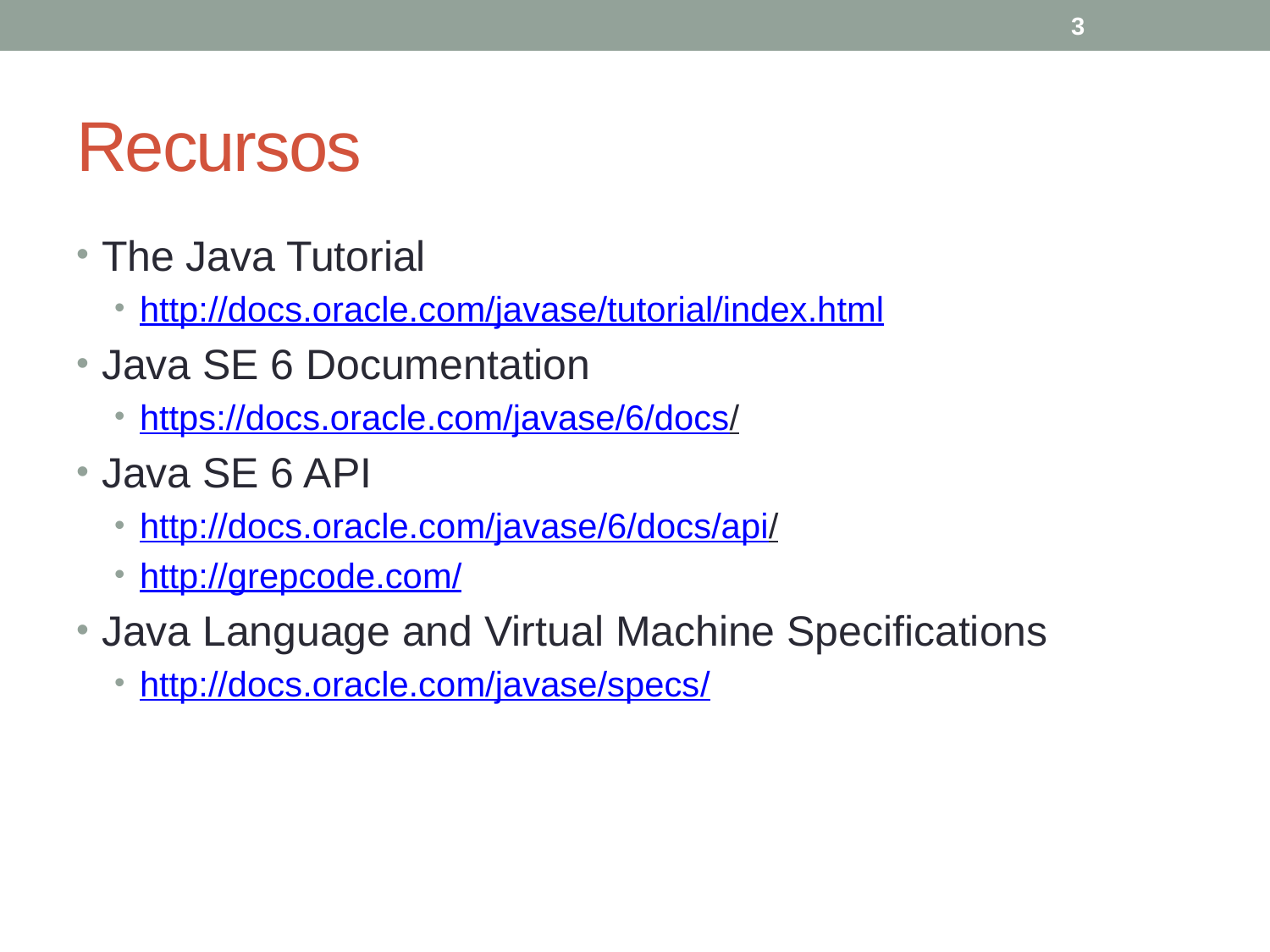

3
# Recursos
The Java Tutorial
http://docs.oracle.com/javase/tutorial/index.html
Java SE 6 Documentation
https://docs.oracle.com/javase/6/docs/
Java SE 6 API
http://docs.oracle.com/javase/6/docs/api/
http://grepcode.com/
Java Language and Virtual Machine Specifications
http://docs.oracle.com/javase/specs/